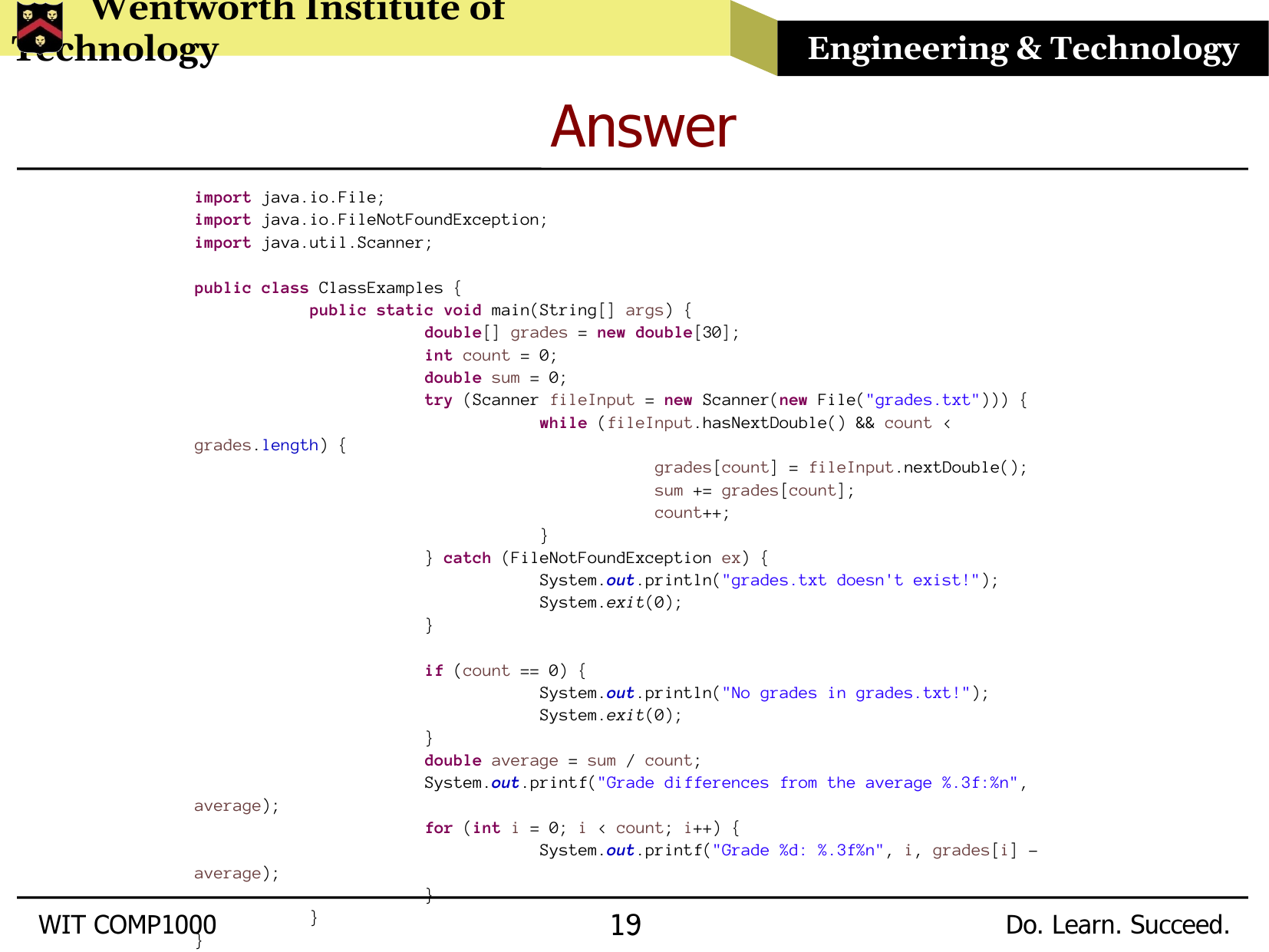

# Answer
import java.io.File;
import java.io.FileNotFoundException;
import java.util.Scanner;

public class ClassExamples {
	public static void main(String[] args) {
		double[] grades = new double[30];
		int count = 0;
		double sum = 0;
		try (Scanner fileInput = new Scanner(new File("grades.txt"))) {
			while (fileInput.hasNextDouble() && count < grades.length) {
				grades[count] = fileInput.nextDouble();
				sum += grades[count];
				count++;
			}
		} catch (FileNotFoundException ex) {
			System.out.println("grades.txt doesn't exist!");
			System.exit(0);
		}

		if (count == 0) {
			System.out.println("No grades in grades.txt!");
			System.exit(0);
		}
		double average = sum / count;
		System.out.printf("Grade differences from the average %.3f:%n", average);
		for (int i = 0; i < count; i++) {
			System.out.printf("Grade %d: %.3f%n", i, grades[i] - average);
		}
	}
}